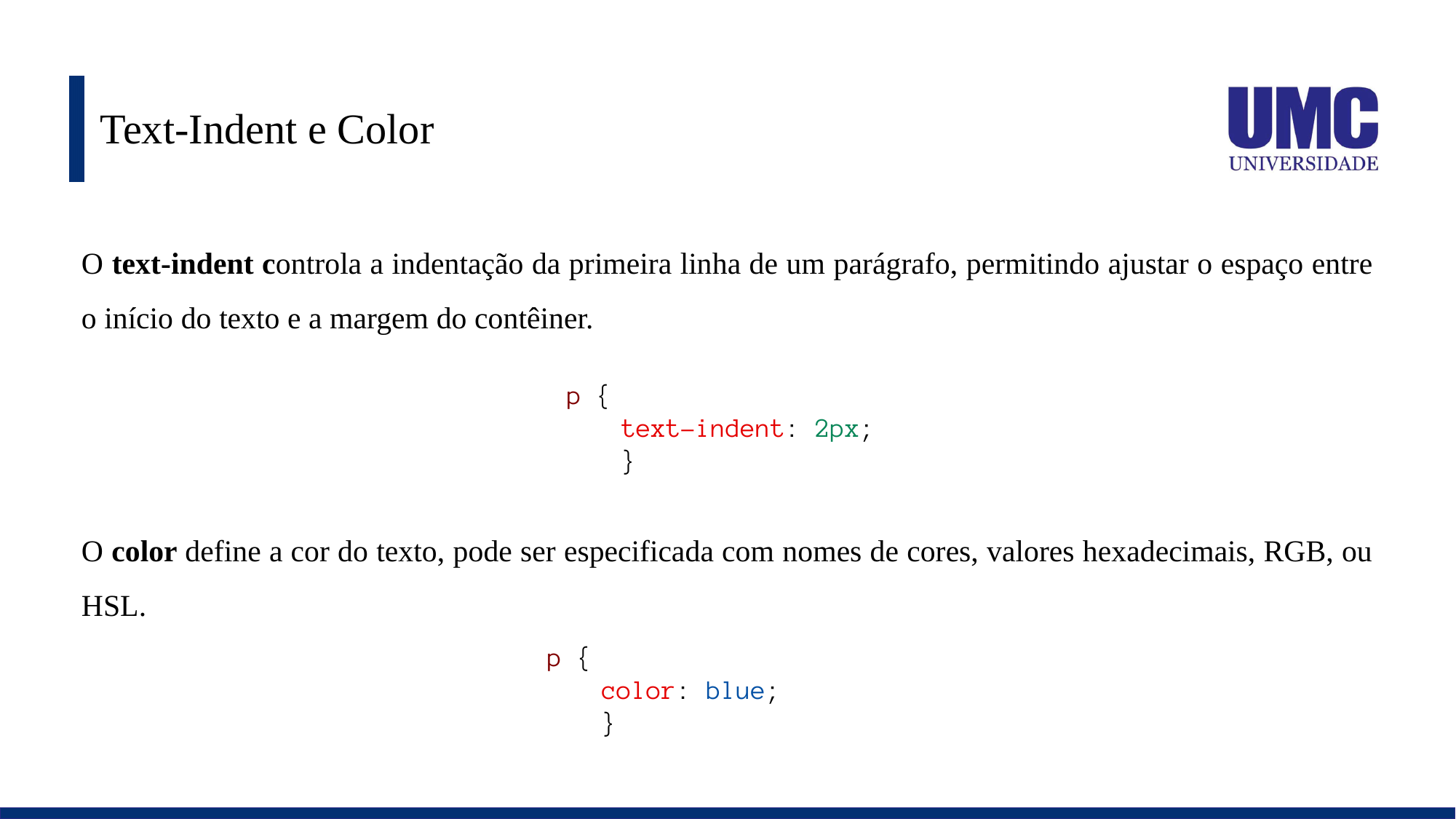

# Text-Indent e Color
O text-indent controla a indentação da primeira linha de um parágrafo, permitindo ajustar o espaço entre o início do texto e a margem do contêiner.
p {
text-indent: 2px;
}
O color define a cor do texto, pode ser especificada com nomes de cores, valores hexadecimais, RGB, ou HSL.
p {
color: blue;
}